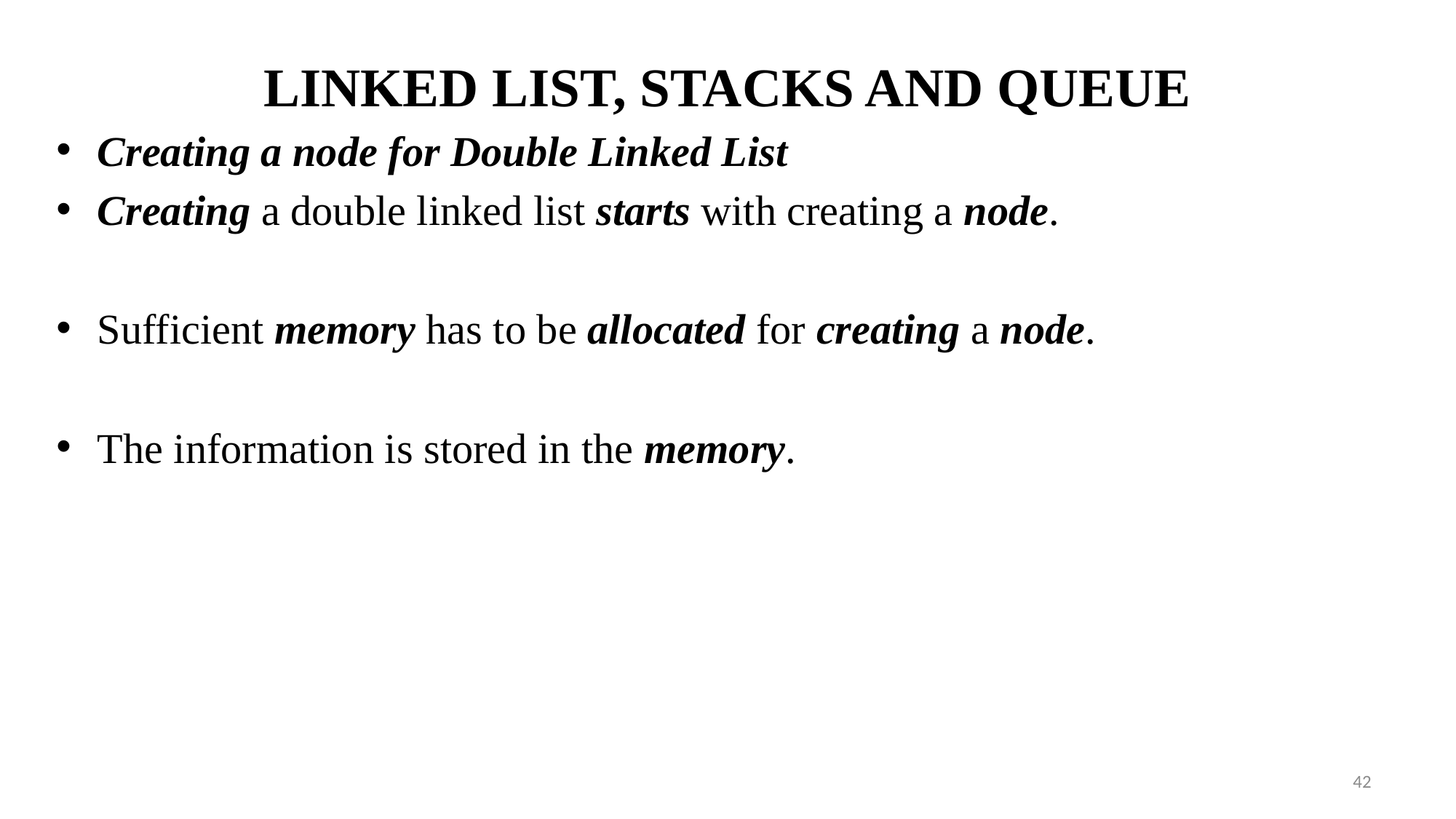

# LINKED LIST, STACKS AND QUEUE
Creating a node for Double Linked List
Creating a double linked list starts with creating a node.

Sufficient memory has to be allocated for creating a node.

The information is stored in the memory.
42